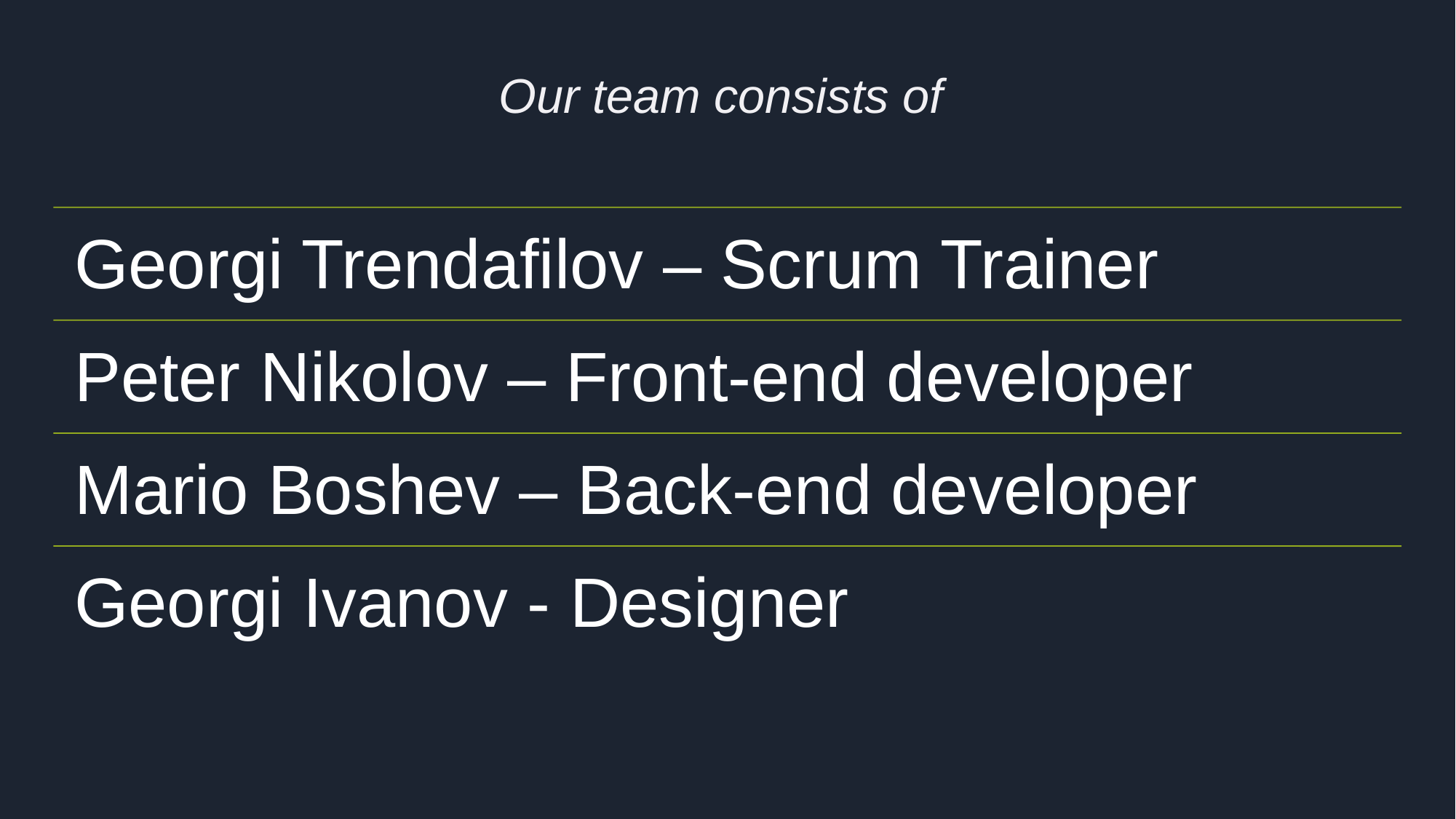

# Our team consists of
Georgi Trendafilov – Scrum Trainer
Peter Nikolov – Front-end developer
Mario Boshev – Back-end developer
Georgi Ivanov - Designer